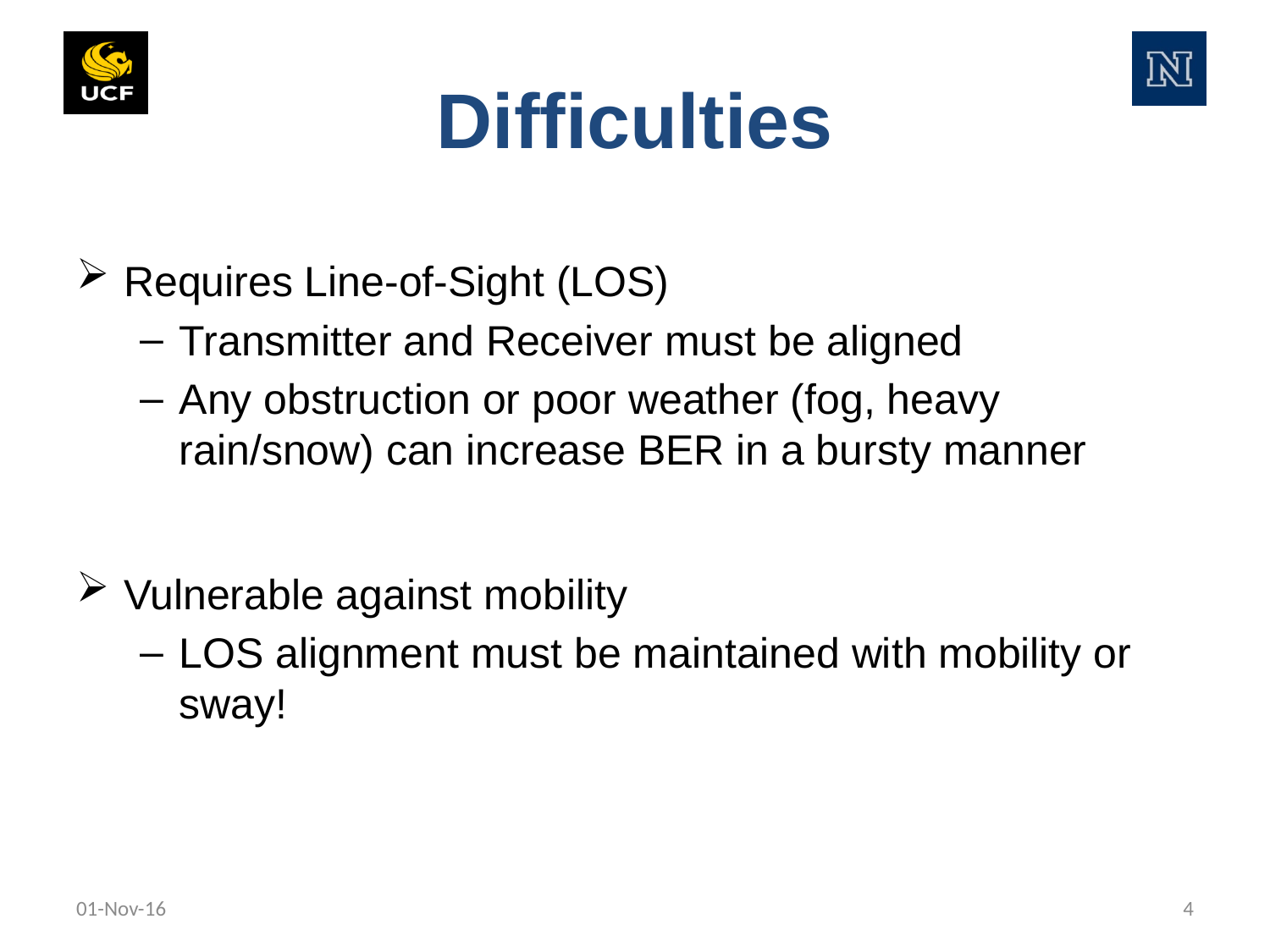

# Difficulties
Requires Line-of-Sight (LOS)
Transmitter and Receiver must be aligned
Any obstruction or poor weather (fog, heavy rain/snow) can increase BER in a bursty manner

Vulnerable against mobility
LOS alignment must be maintained with mobility or sway!
01-Nov-16
4